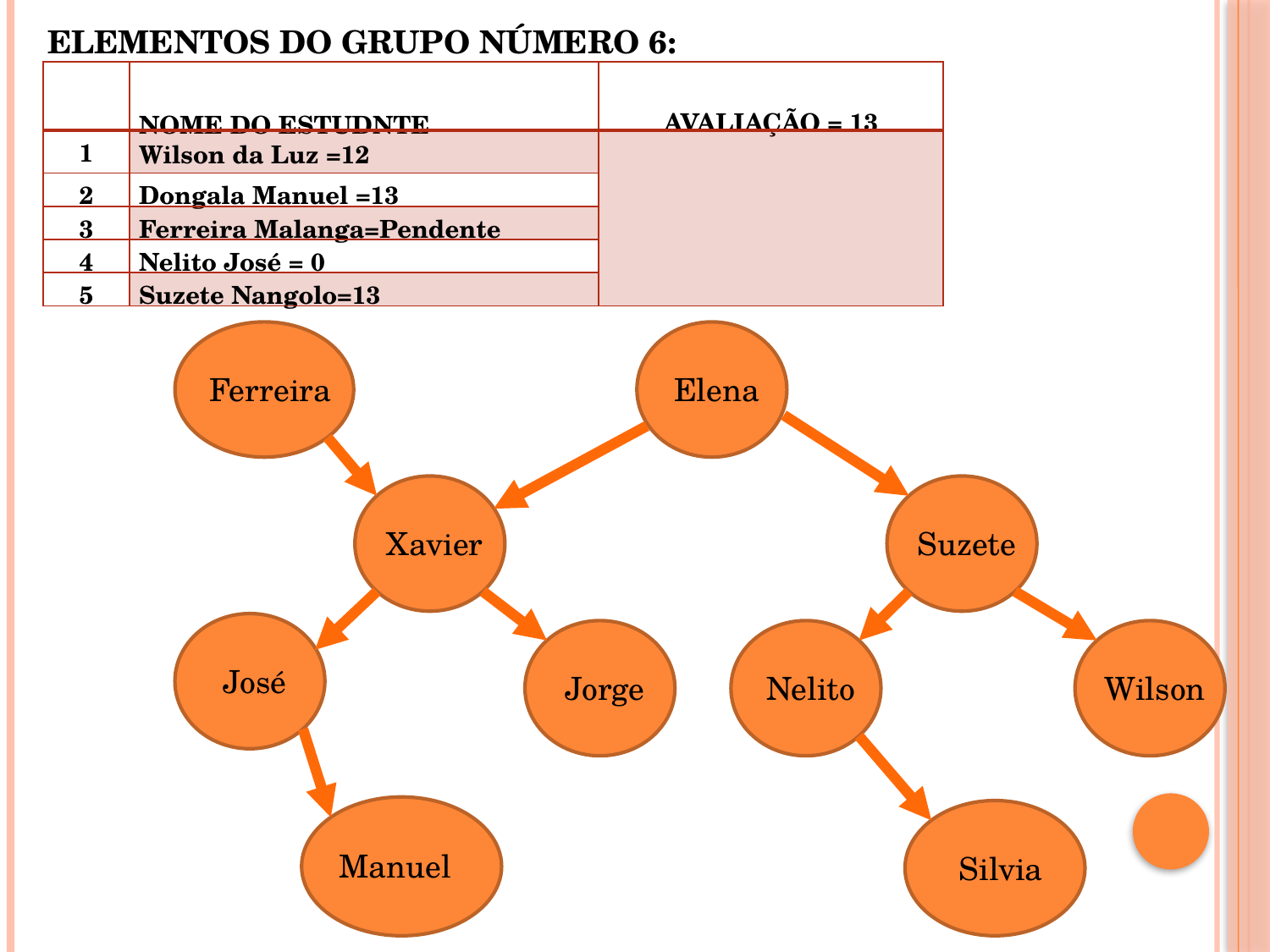

ELEMENTOS DO GRUPO NÚMERO 6:
|  | NOME DO ESTUDNTE | AVALIAÇÃO = 13 |
| --- | --- | --- |
| 1 | Wilson da Luz =12 |  |
| 2 | Dongala Manuel =13 |  |
| 3 | Ferreira Malanga=Pendente |  |
| 4 | Nelito José = 0 |  |
| 5 | Suzete Nangolo=13 |  |

Ferreira

Elena

Xavier

Suzete

José

Jorge

Nelito

Wilson

Manuel

Silvia